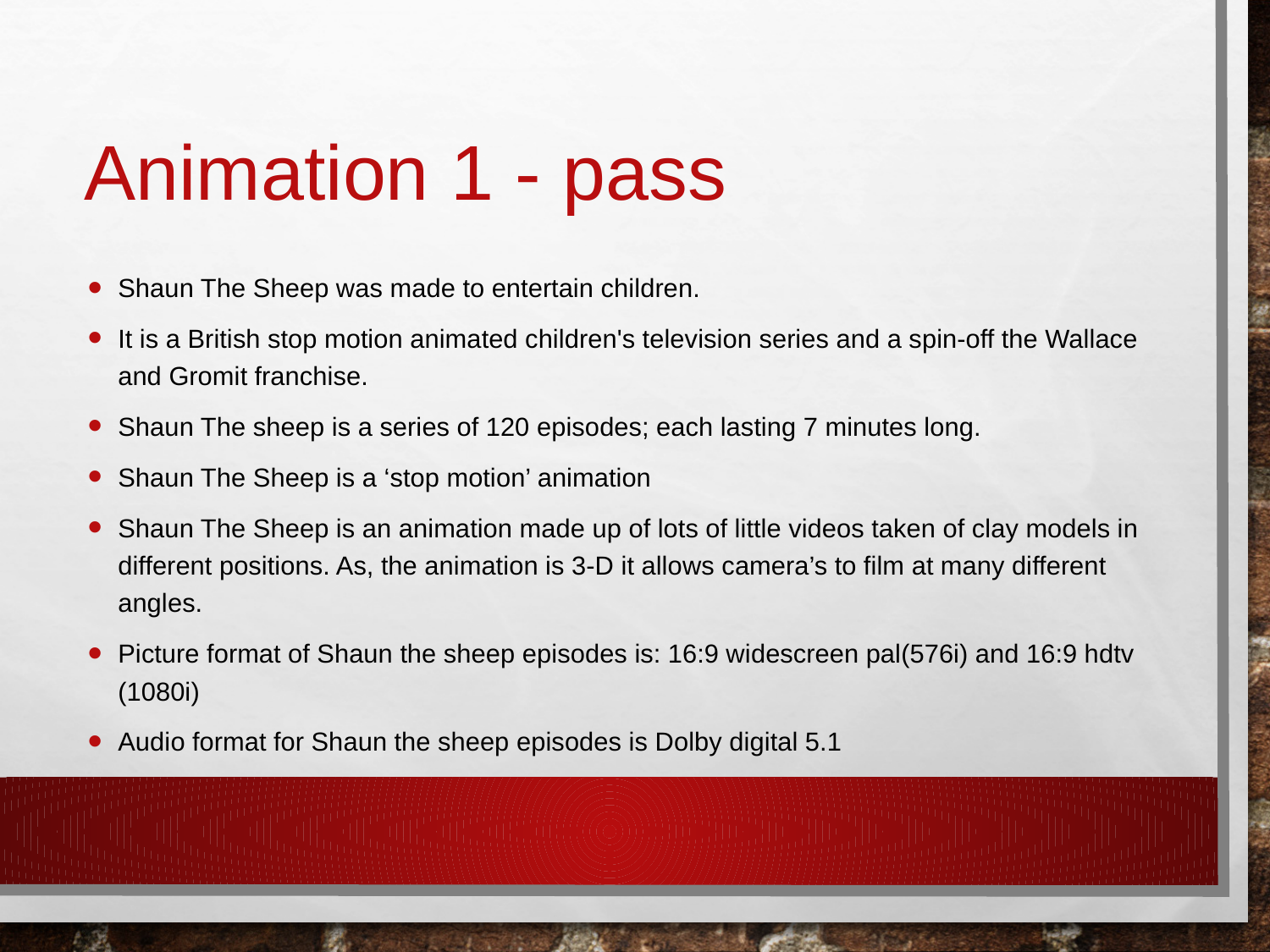

# Animation 1 - pass
Shaun The Sheep was made to entertain children.
It is a British stop motion animated children's television series and a spin-off the Wallace and Gromit franchise.
Shaun The sheep is a series of 120 episodes; each lasting 7 minutes long.
Shaun The Sheep is a ‘stop motion’ animation
Shaun The Sheep is an animation made up of lots of little videos taken of clay models in different positions. As, the animation is 3-D it allows camera’s to film at many different angles.
Picture format of Shaun the sheep episodes is: 16:9 widescreen pal(576i) and 16:9 hdtv (1080i)
Audio format for Shaun the sheep episodes is Dolby digital 5.1